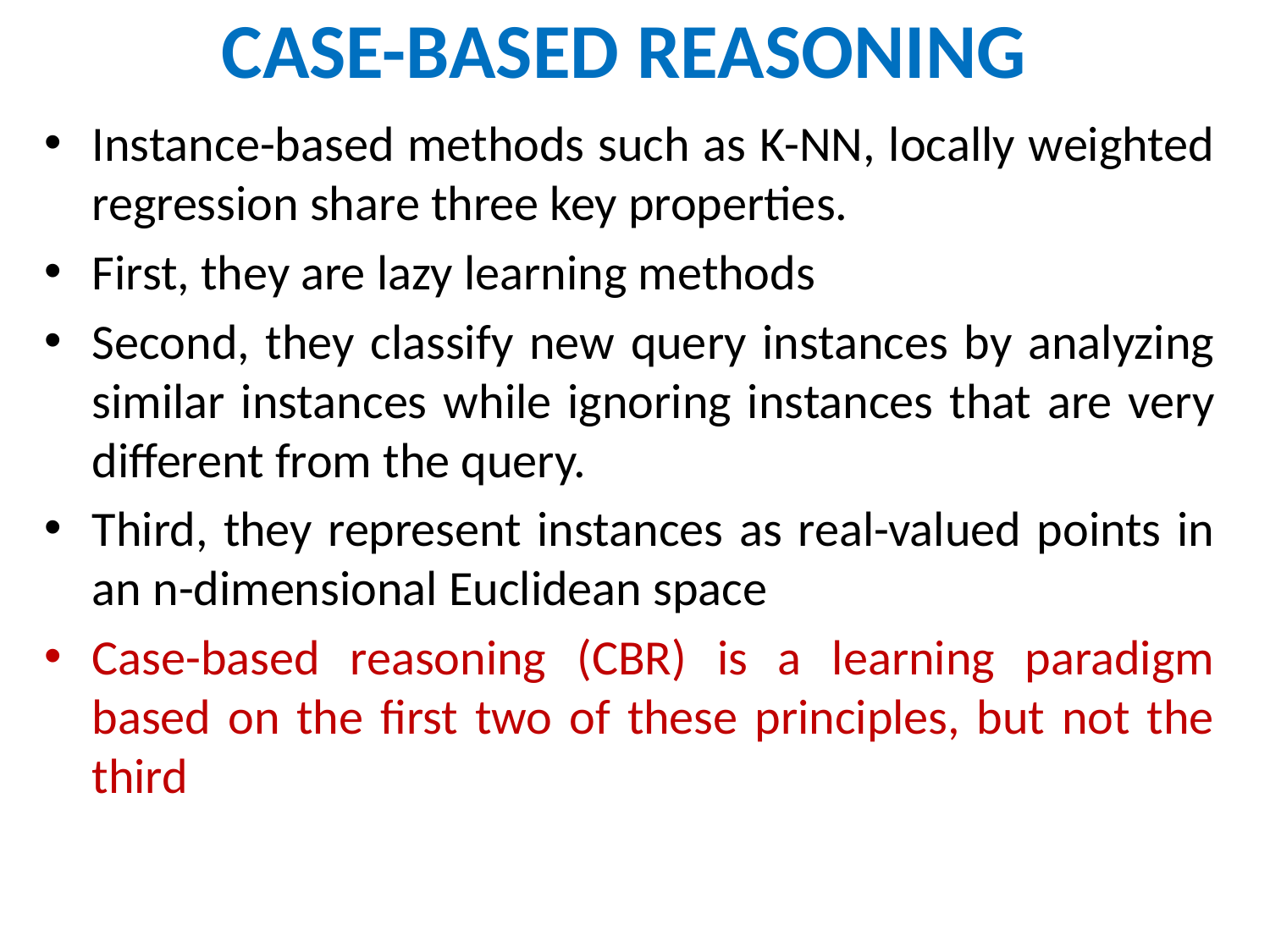

# CASE-BASED REASONING
Instance-based methods such as K-NN, locally weighted regression share three key properties.
First, they are lazy learning methods
Second, they classify new query instances by analyzing similar instances while ignoring instances that are very different from the query.
Third, they represent instances as real-valued points in an n-dimensional Euclidean space
Case-based reasoning (CBR) is a learning paradigm based on the first two of these principles, but not the third